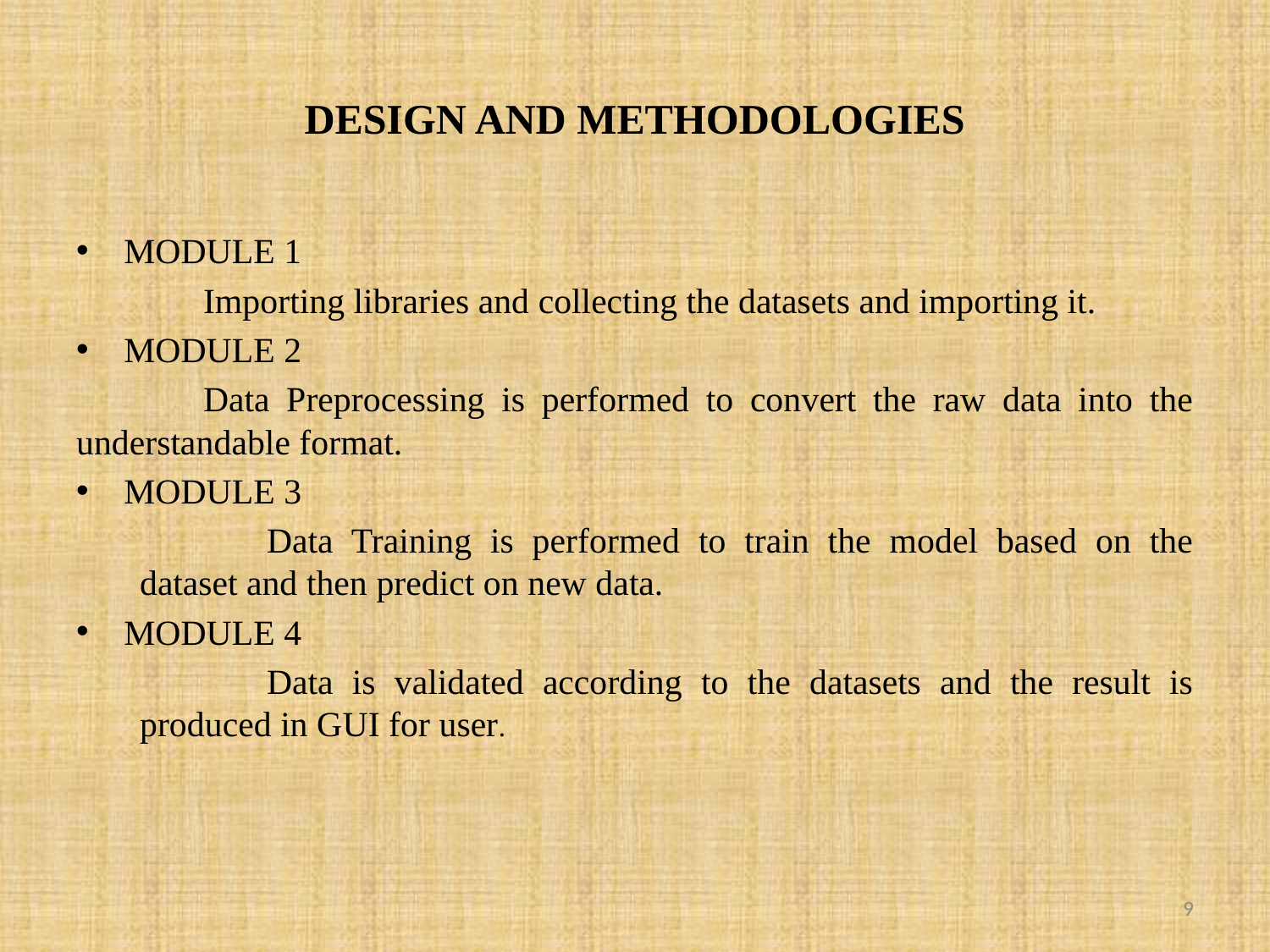

# DESIGN AND METHODOLOGIES
MODULE 1
	Importing libraries and collecting the datasets and importing it.
MODULE 2
	Data Preprocessing is performed to convert the raw data into the understandable format.
MODULE 3
	Data Training is performed to train the model based on the dataset and then predict on new data.
MODULE 4
	Data is validated according to the datasets and the result is produced in GUI for user.
9